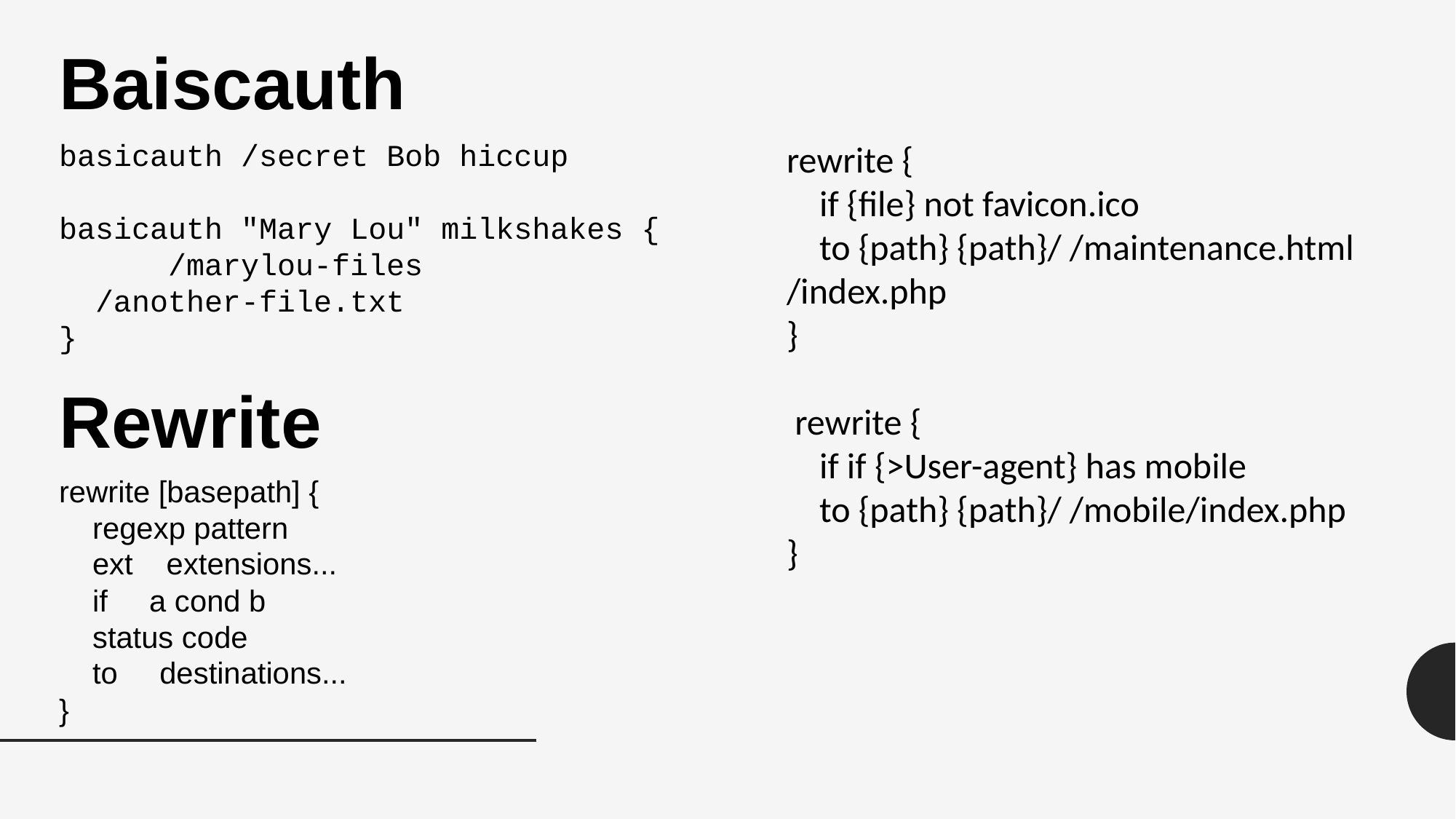

Baiscauth
basicauth /secret Bob hiccup

basicauth "Mary Lou" milkshakes {
	/marylou-files
  /another-file.txt
}
rewrite {
    if {file} not favicon.ico
    to {path} {path}/ /maintenance.html /index.php
}

 rewrite {
    if if {>User-agent} has mobile
    to {path} {path}/ /mobile/index.php
}

Rewrite
rewrite [basepath] {
    regexp pattern
    ext    extensions...
    if     a cond b
    status code
    to     destinations...
}